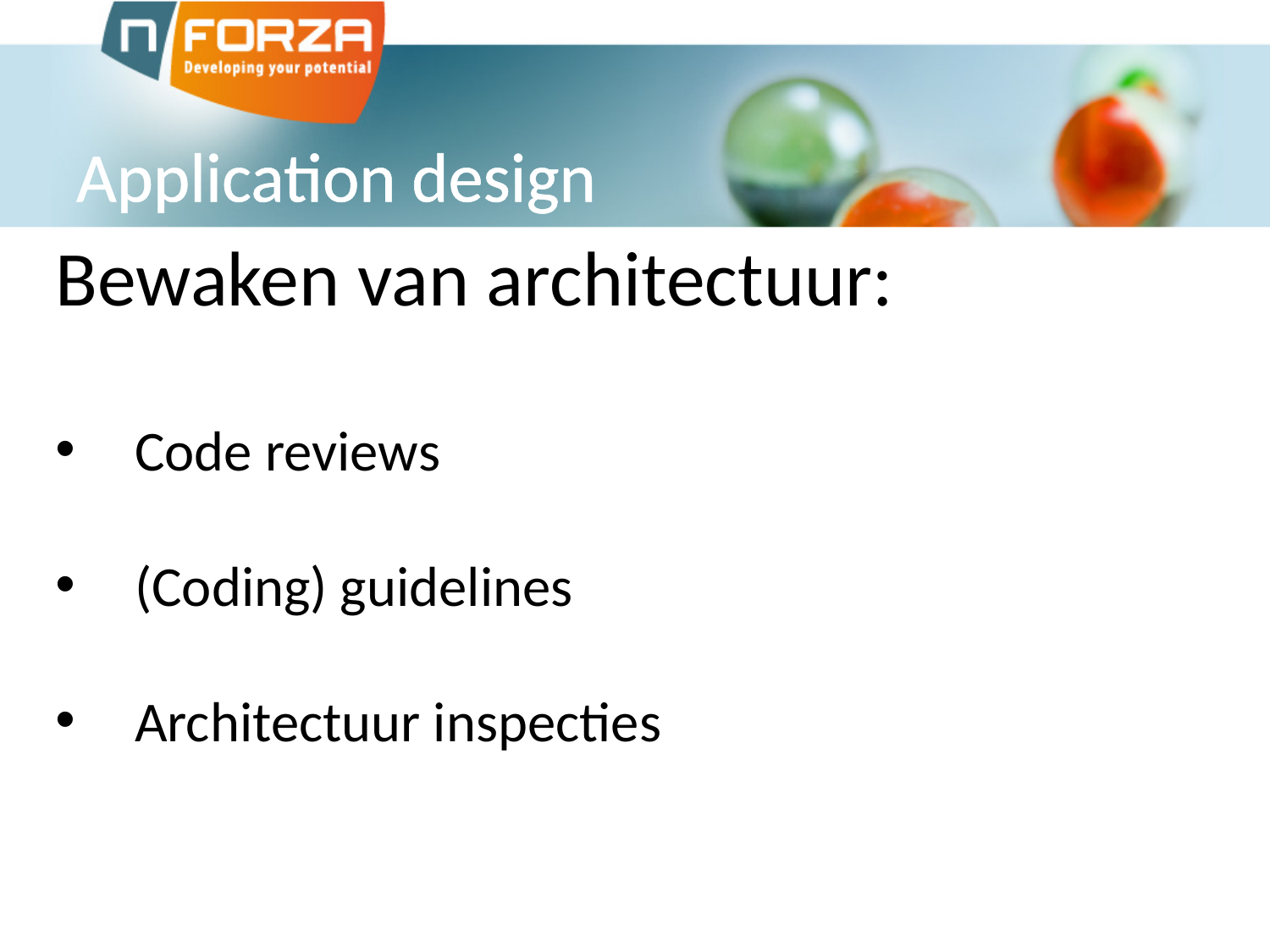

# Application design
Bewaken van architectuur:
Code reviews
(Coding) guidelines
Architectuur inspecties